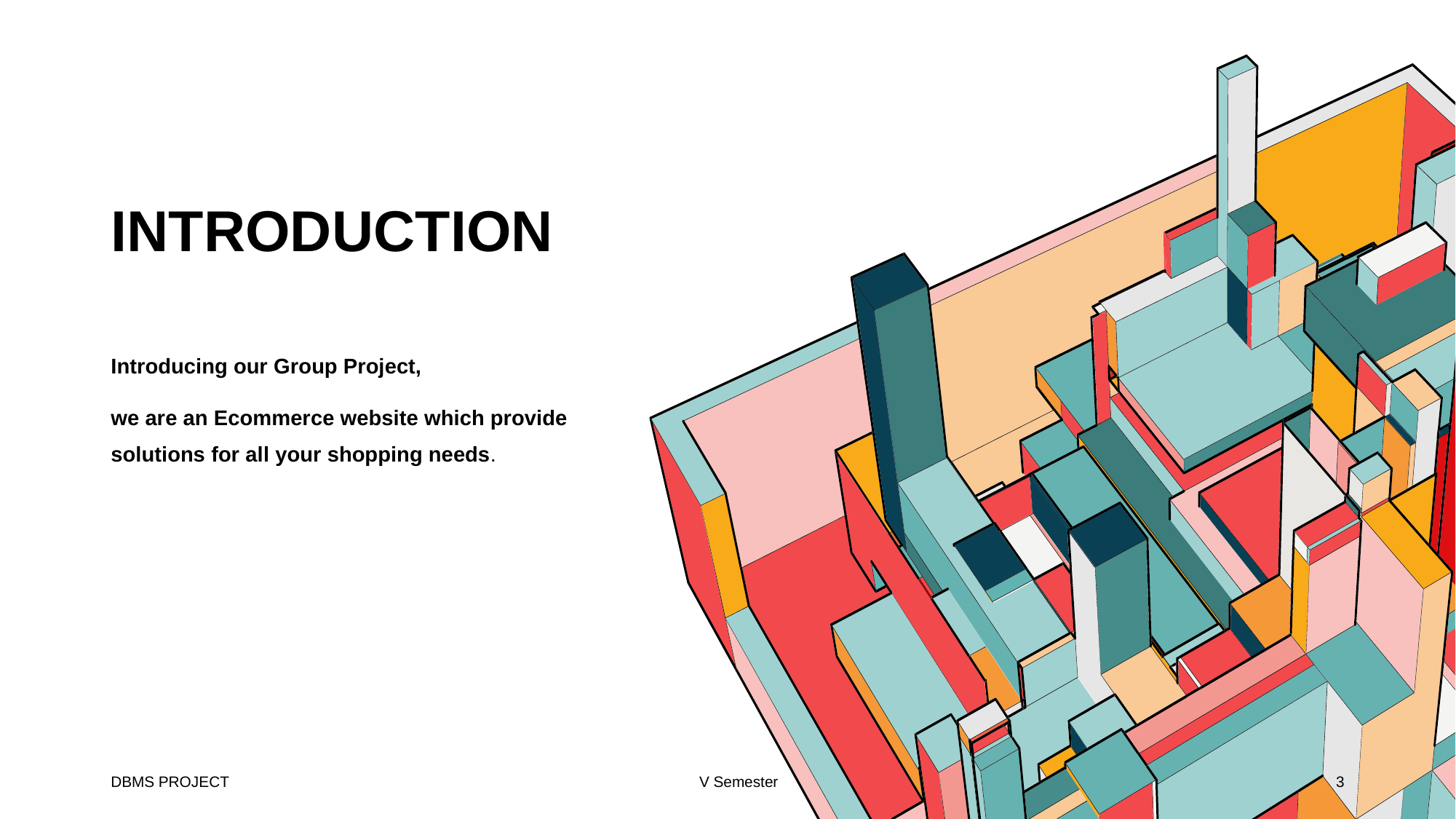

# introduction
Introducing our Group Project,
we are an Ecommerce website which provide solutions for all your shopping needs.
DBMS PROJECT
V Semester
3